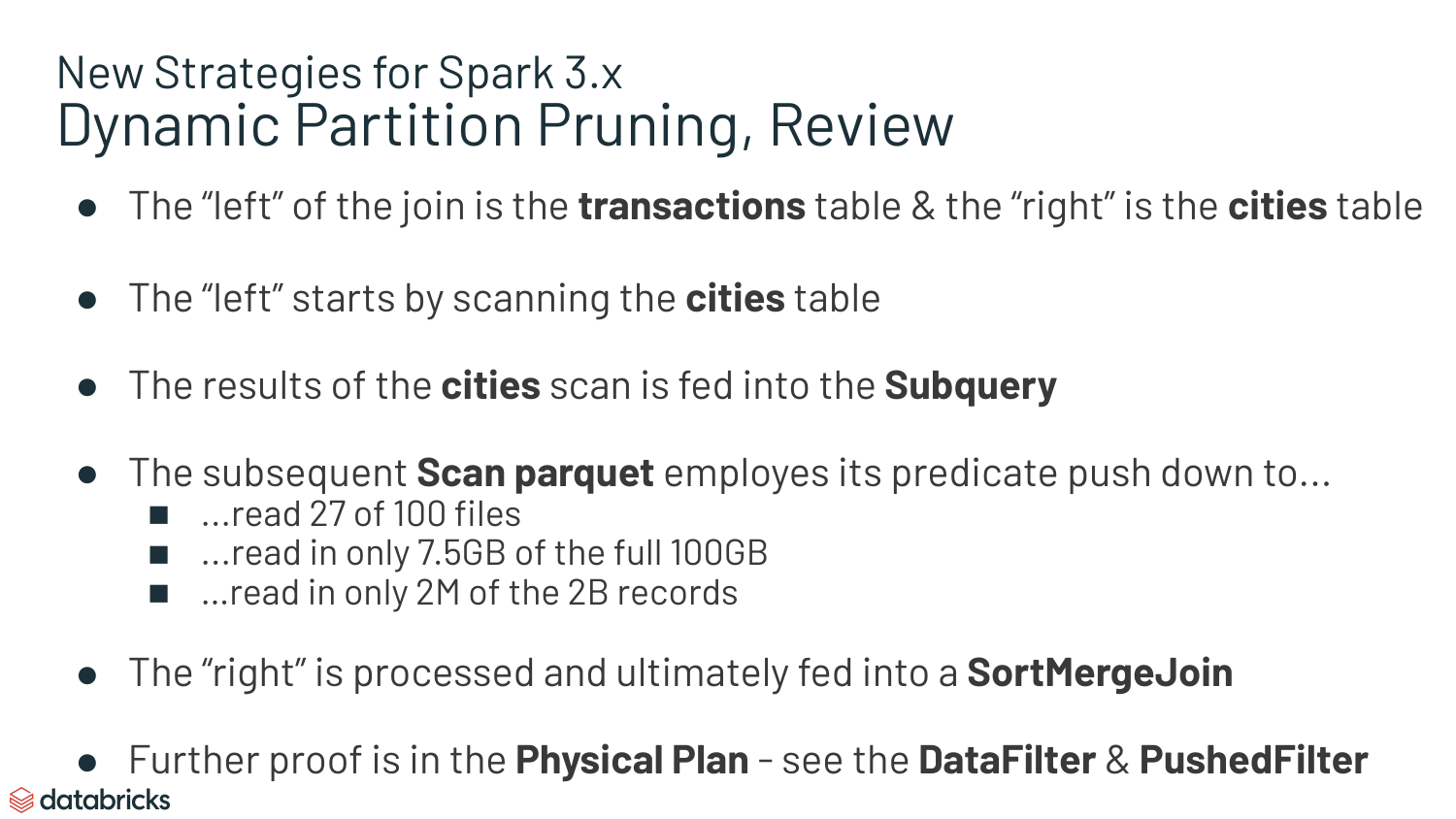

# New Strategies for Spark 3.x

Dynamic Partition Pruning, Review
The “left” of the join is the transactions table & the “right” is the cities table
The “left” starts by scanning the cities table

The results of the cities scan is fed into the Subquery
The subsequent Scan parquet employes its predicate push down to...
...read 27 of 100 files
...read in only 7.5GB of the full 100GB
…read in only 2M of the 2B records
The “right” is processed and ultimately fed into a SortMergeJoin
Further proof is in the Physical Plan - see the DataFilter & PushedFilter